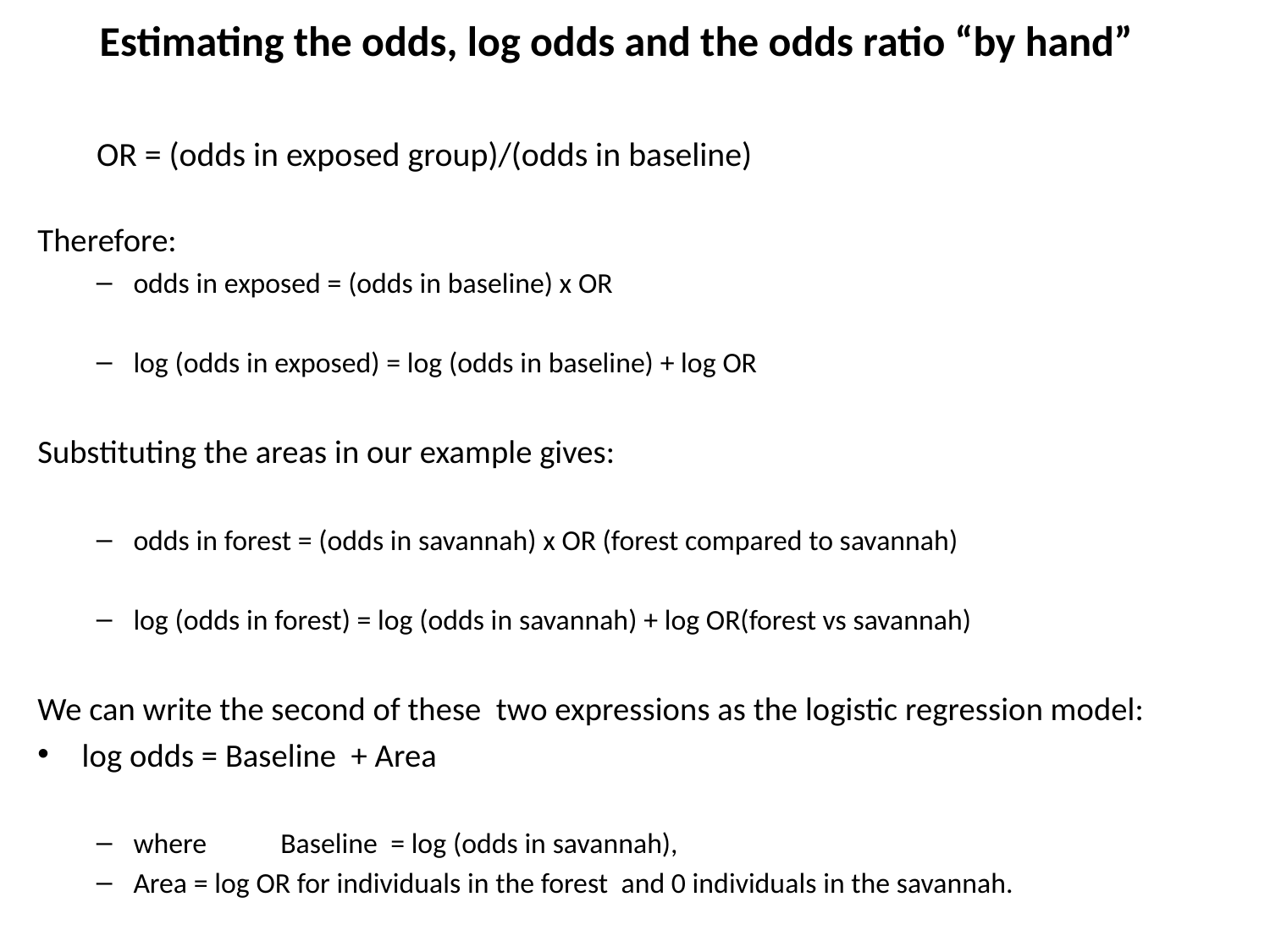

# Estimating the odds, log odds and the odds ratio “by hand”
OR = (odds in exposed group)/(odds in baseline)

Therefore:
odds in exposed = (odds in baseline) x OR

log (odds in exposed) = log (odds in baseline) + log OR

Substituting the areas in our example gives:

odds in forest = (odds in savannah) x OR (forest compared to savannah)

log (odds in forest) = log (odds in savannah) + log OR(forest vs savannah)

We can write the second of these  two expressions as the logistic regression model:
log odds = Baseline  + Area

where 	Baseline  = log (odds in savannah),
Area = log OR for individuals in the forest  and 0 individuals in the savannah.